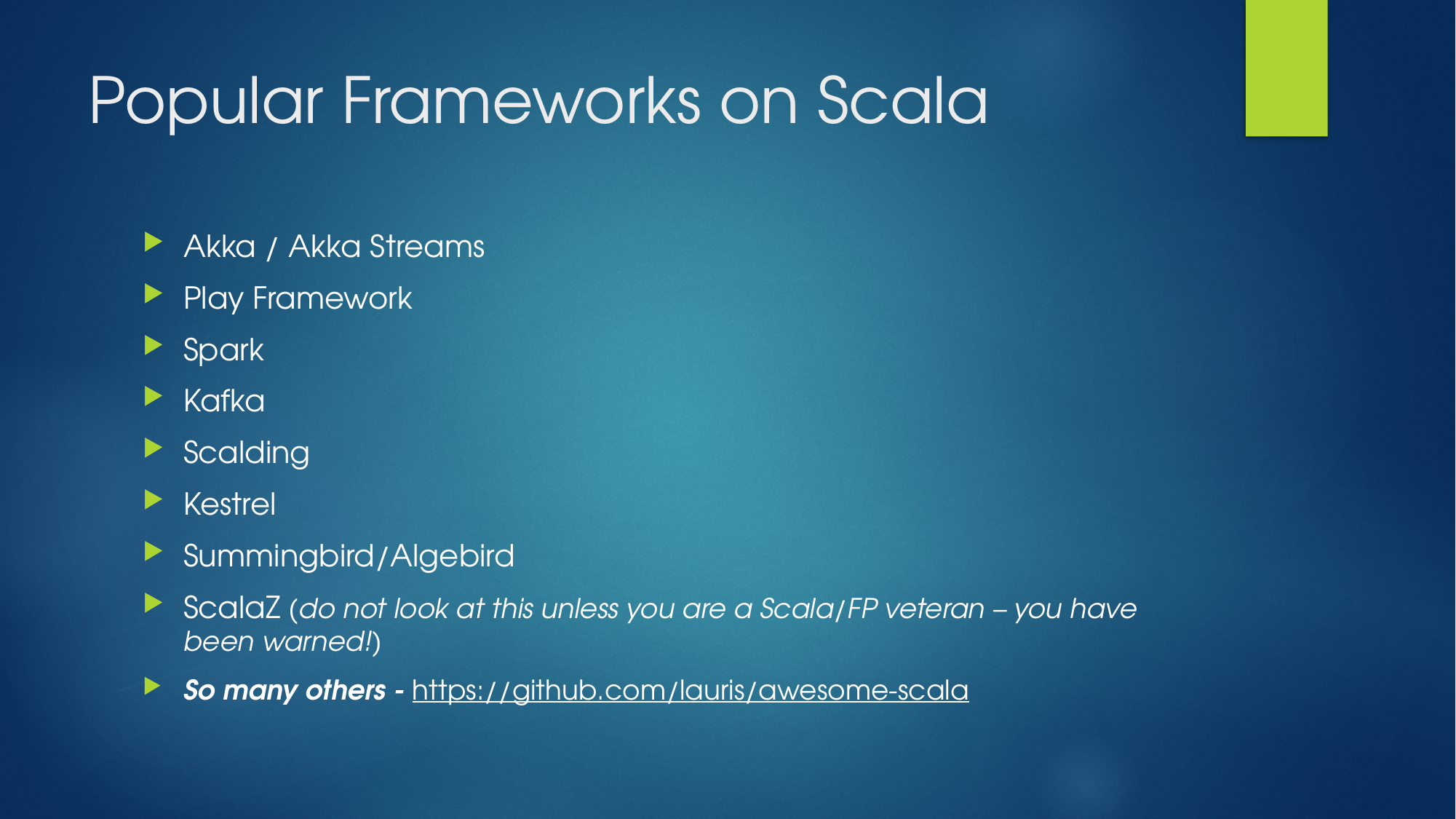

# Popular Frameworks on Scala
Akka / Akka Streams
Play Framework
Spark
Kafka
Scalding
Kestrel
Summingbird/Algebird
ScalaZ (do not look at this unless you are a Scala/FP veteran – you have been warned!)
So many others - https://github.com/lauris/awesome-scala